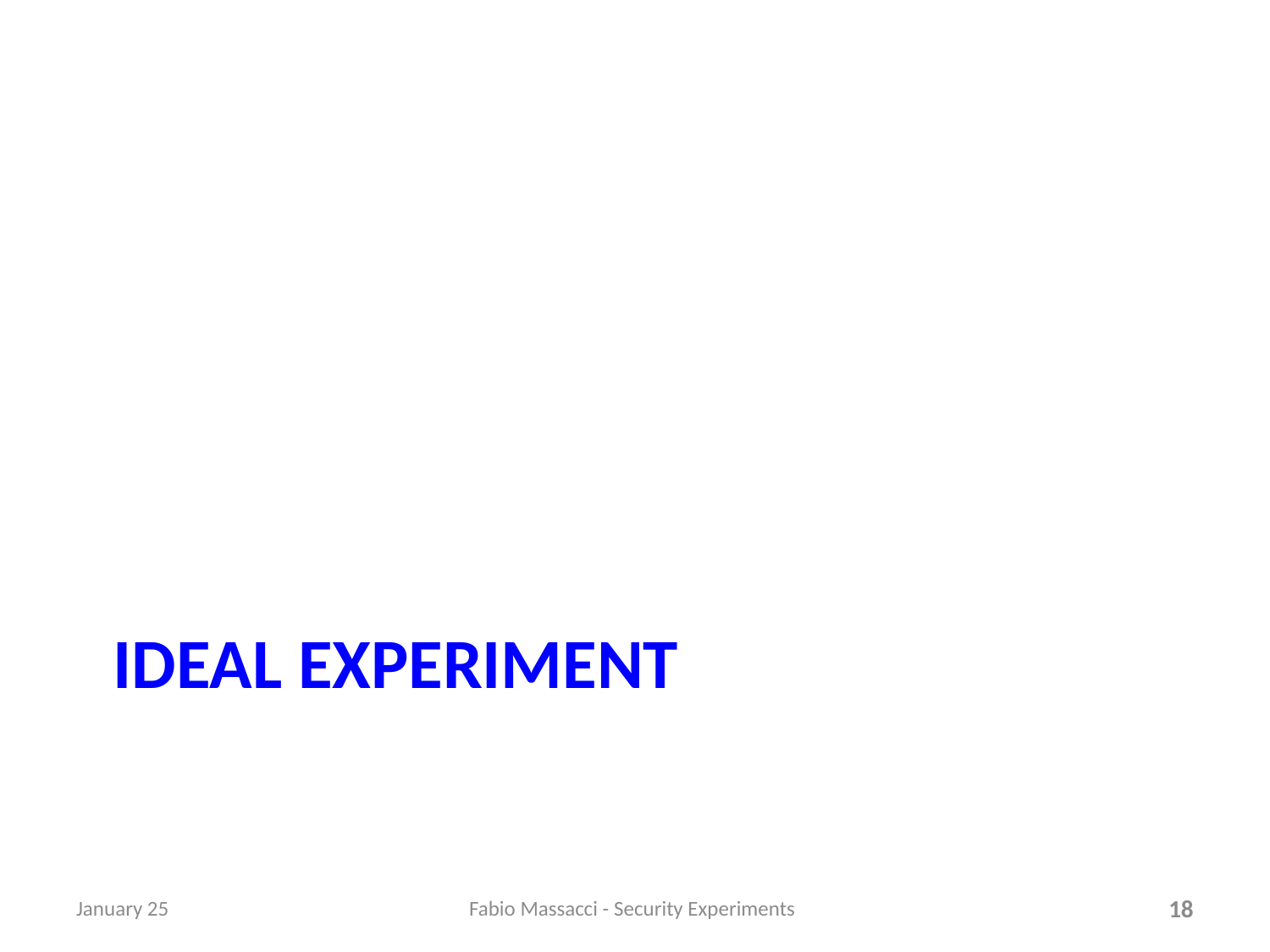

# Ideal experiment
January 25
Fabio Massacci - Security Experiments
18